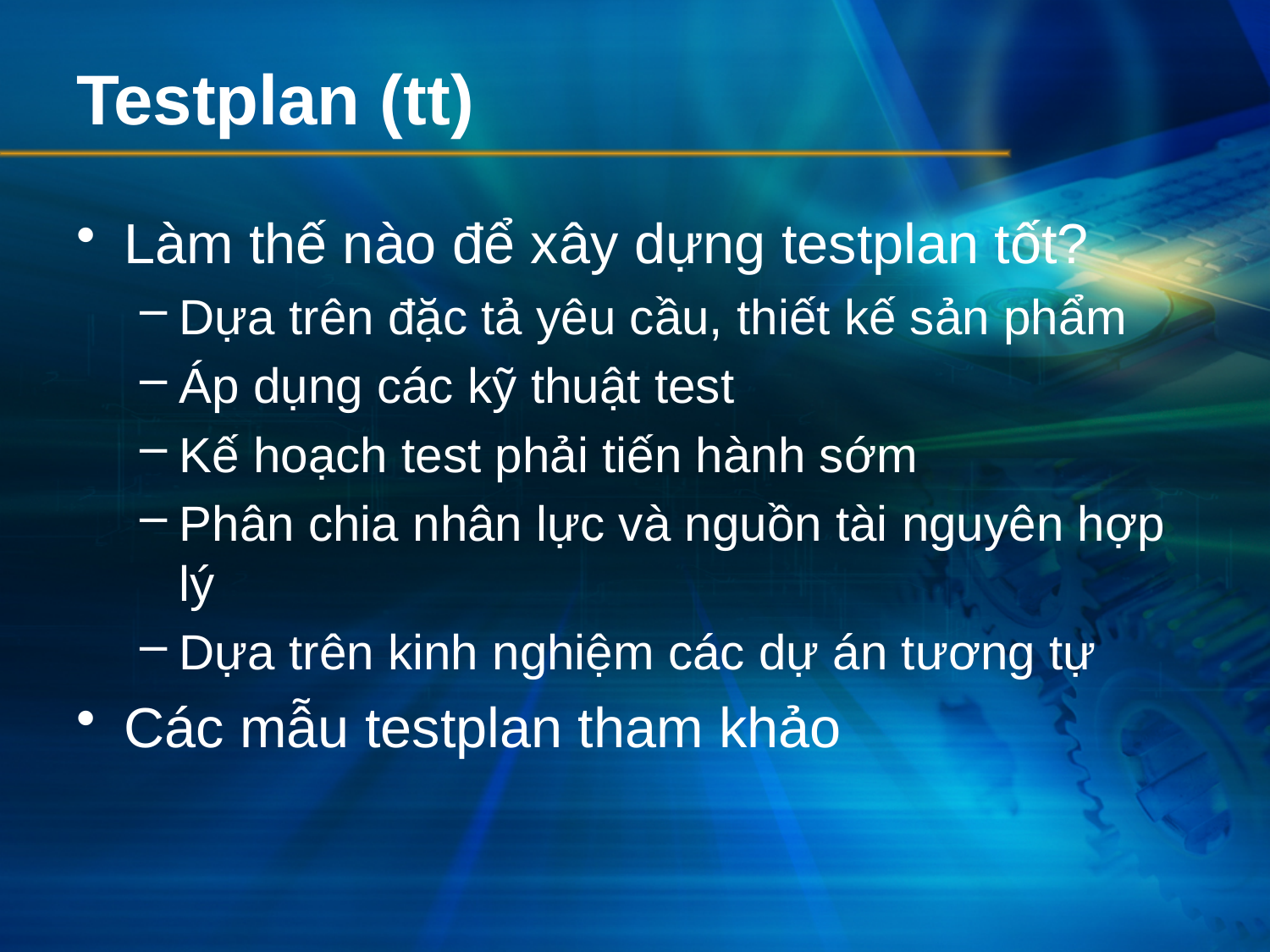

# Testplan (tt)
Làm thế nào để xây dựng testplan tốt?
Dựa trên đặc tả yêu cầu, thiết kế sản phẩm
Áp dụng các kỹ thuật test
Kế hoạch test phải tiến hành sớm
Phân chia nhân lực và nguồn tài nguyên hợp lý
Dựa trên kinh nghiệm các dự án tương tự
Các mẫu testplan tham khảo